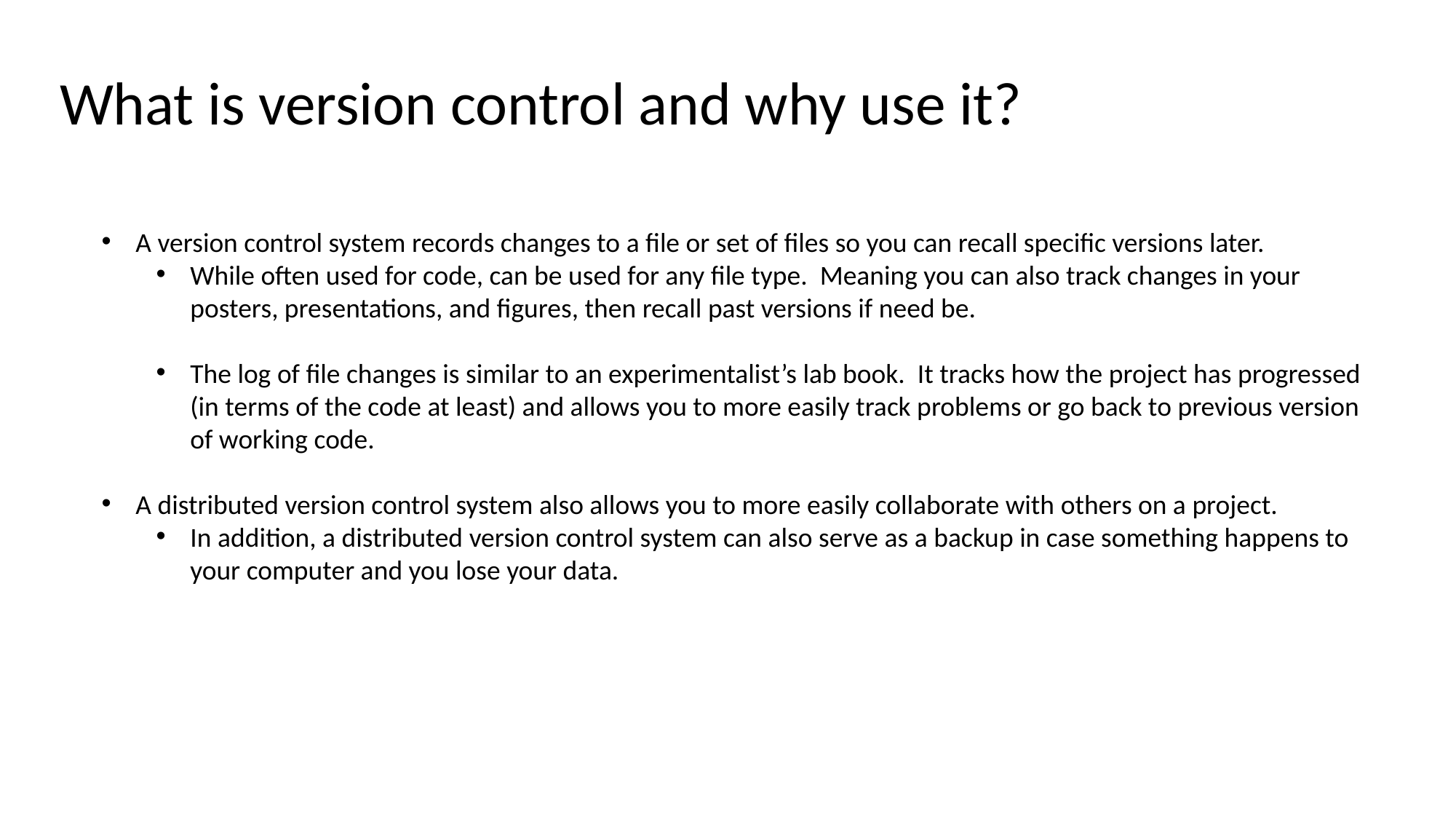

What is version control and why use it?
A version control system records changes to a file or set of files so you can recall specific versions later.
While often used for code, can be used for any file type.  Meaning you can also track changes in your
posters, presentations, and figures, then recall past versions if need be.

The log of file changes is similar to an experimentalist’s lab book.  It tracks how the project has progressed
(in terms of the code at least) and allows you to more easily track problems or go back to previous version
of working code.

A distributed version control system also allows you to more easily collaborate with others on a project.
In addition, a distributed version control system can also serve as a backup in case something happens to
your computer and you lose your data.